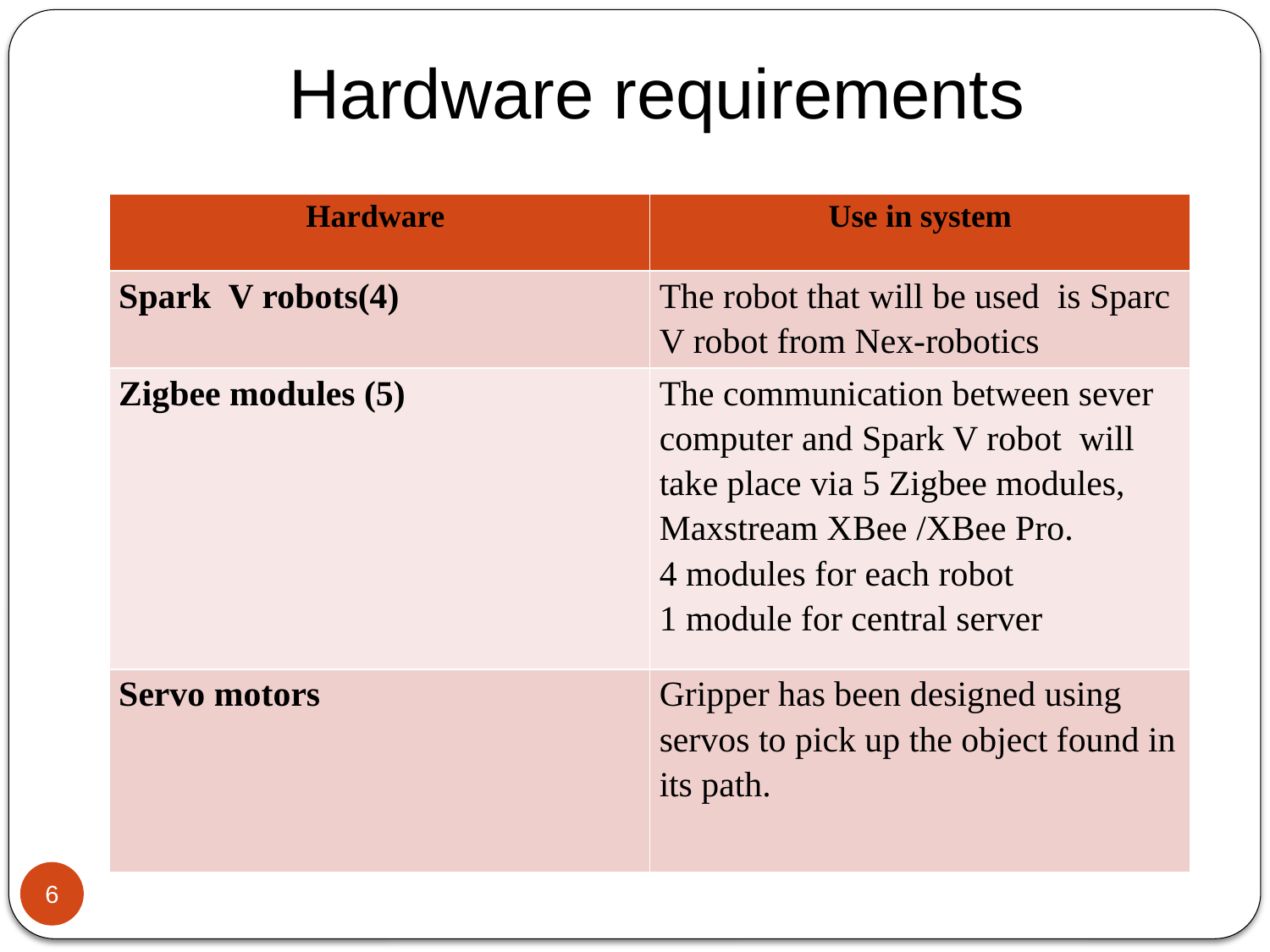

# Hardware requirements
| Hardware | Use in system |
| --- | --- |
| Spark V robots(4) | The robot that will be used is Sparc V robot from Nex-robotics |
| Zigbee modules (5) | The communication between sever computer and Spark V robot  will take place via 5 Zigbee modules, Maxstream XBee /XBee Pro. 4 modules for each robot 1 module for central server |
| Servo motors | Gripper has been designed using servos to pick up the object found in its path. |

6